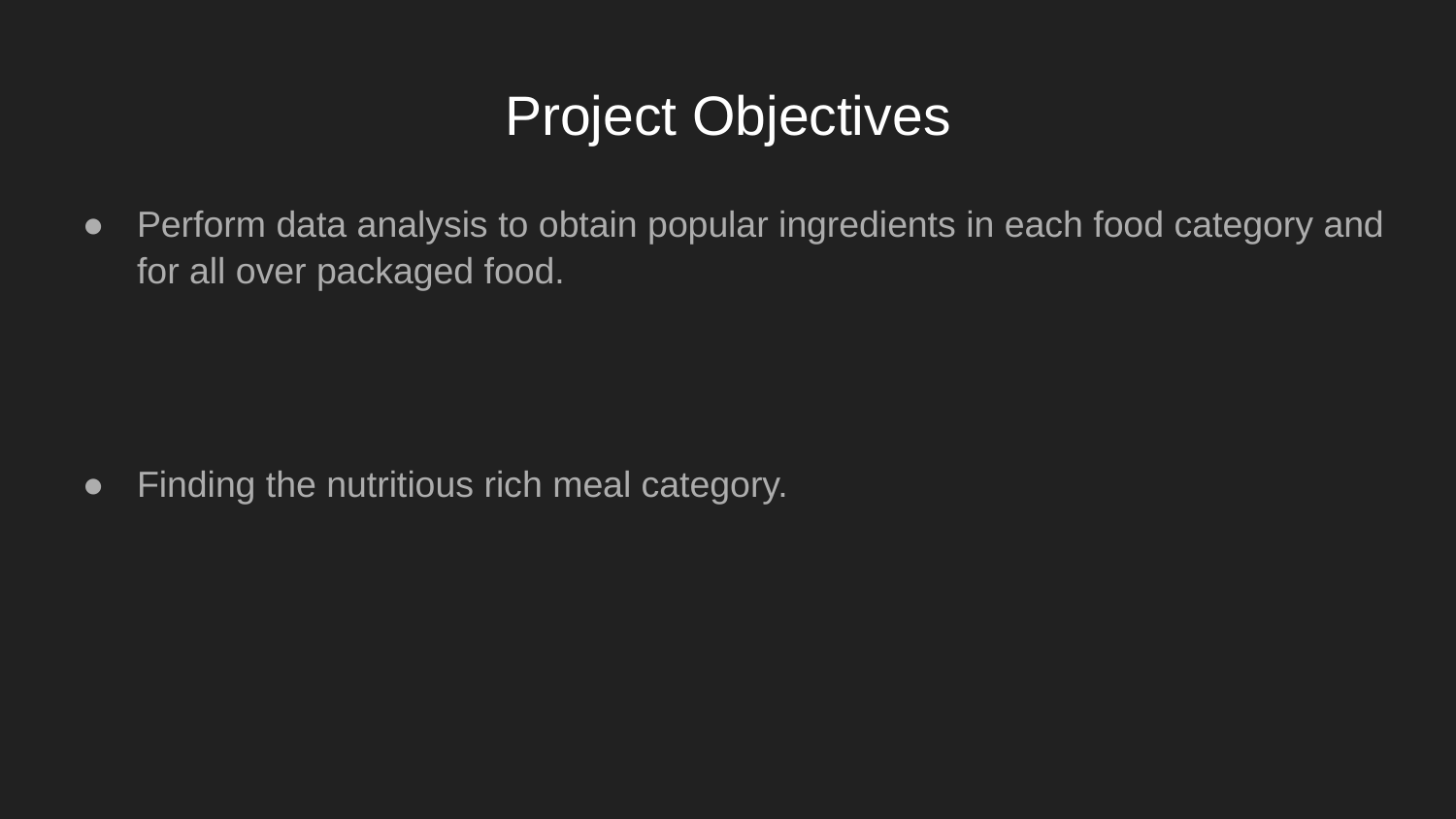

# Project Objectives
Perform data analysis to obtain popular ingredients in each food category and for all over packaged food.

Finding the nutritious rich meal category.